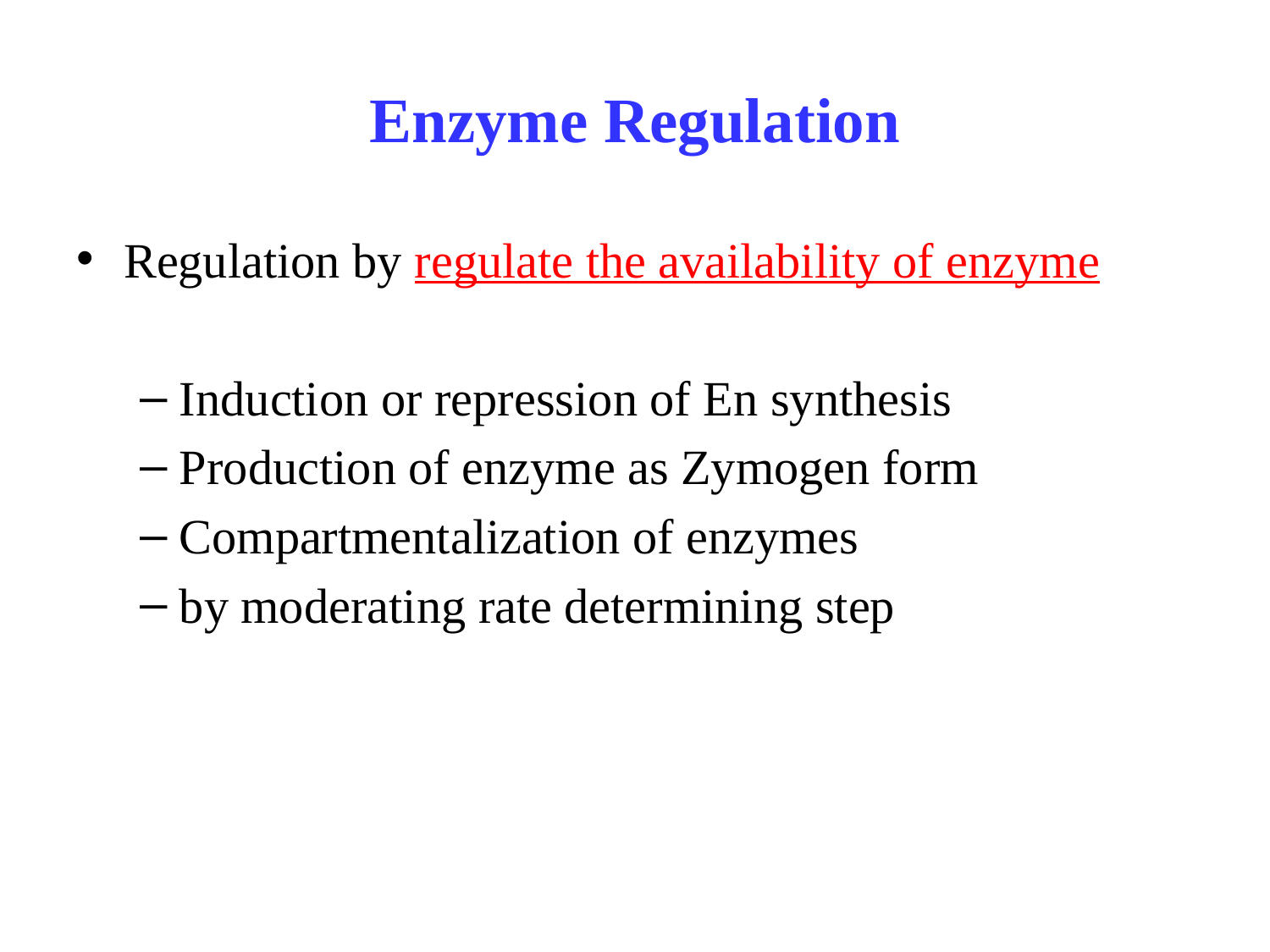

# Enzyme Regulation
Regulation by regulate the availability of enzyme

Induction or repression of En synthesis
Production of enzyme as Zymogen form
Compartmentalization of enzymes
by moderating rate determining step